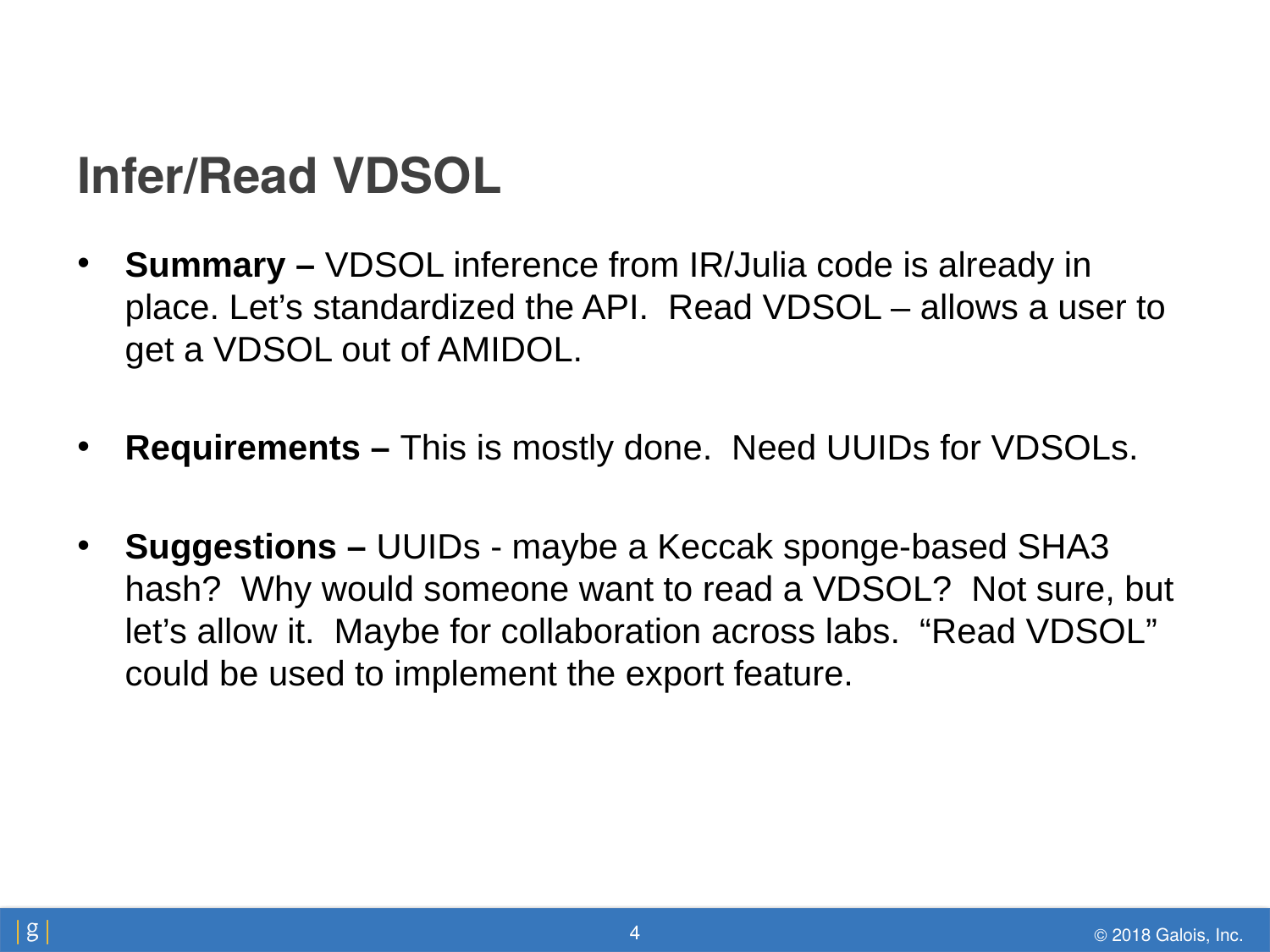

# Infer/Read VDSOL
Summary – VDSOL inference from IR/Julia code is already in place. Let’s standardized the API.  Read VDSOL – allows a user to get a VDSOL out of AMIDOL.

Requirements – This is mostly done.  Need UUIDs for VDSOLs.

Suggestions – UUIDs - maybe a Keccak sponge-based SHA3 hash?  Why would someone want to read a VDSOL?  Not sure, but let’s allow it.  Maybe for collaboration across labs.  “Read VDSOL” could be used to implement the export feature.